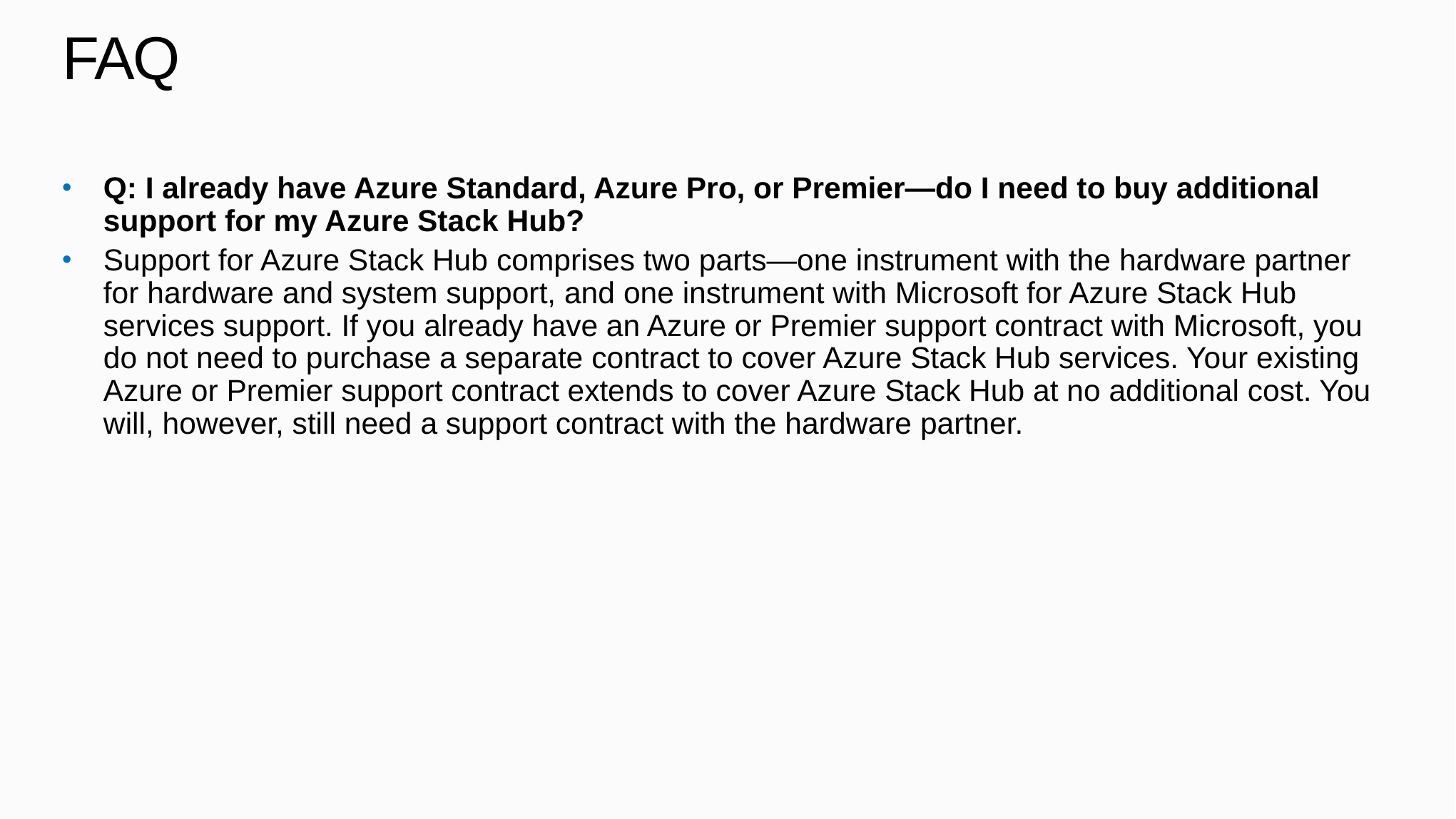

# FAQ
Q: I already have Azure Standard, Azure Pro, or Premier—do I need to buy additional support for my Azure Stack Hub?
Support for Azure Stack Hub comprises two parts—one instrument with the hardware partner for hardware and system support, and one instrument with Microsoft for Azure Stack Hub services support. If you already have an Azure or Premier support contract with Microsoft, you do not need to purchase a separate contract to cover Azure Stack Hub services. Your existing Azure or Premier support contract extends to cover Azure Stack Hub at no additional cost. You will, however, still need a support contract with the hardware partner.